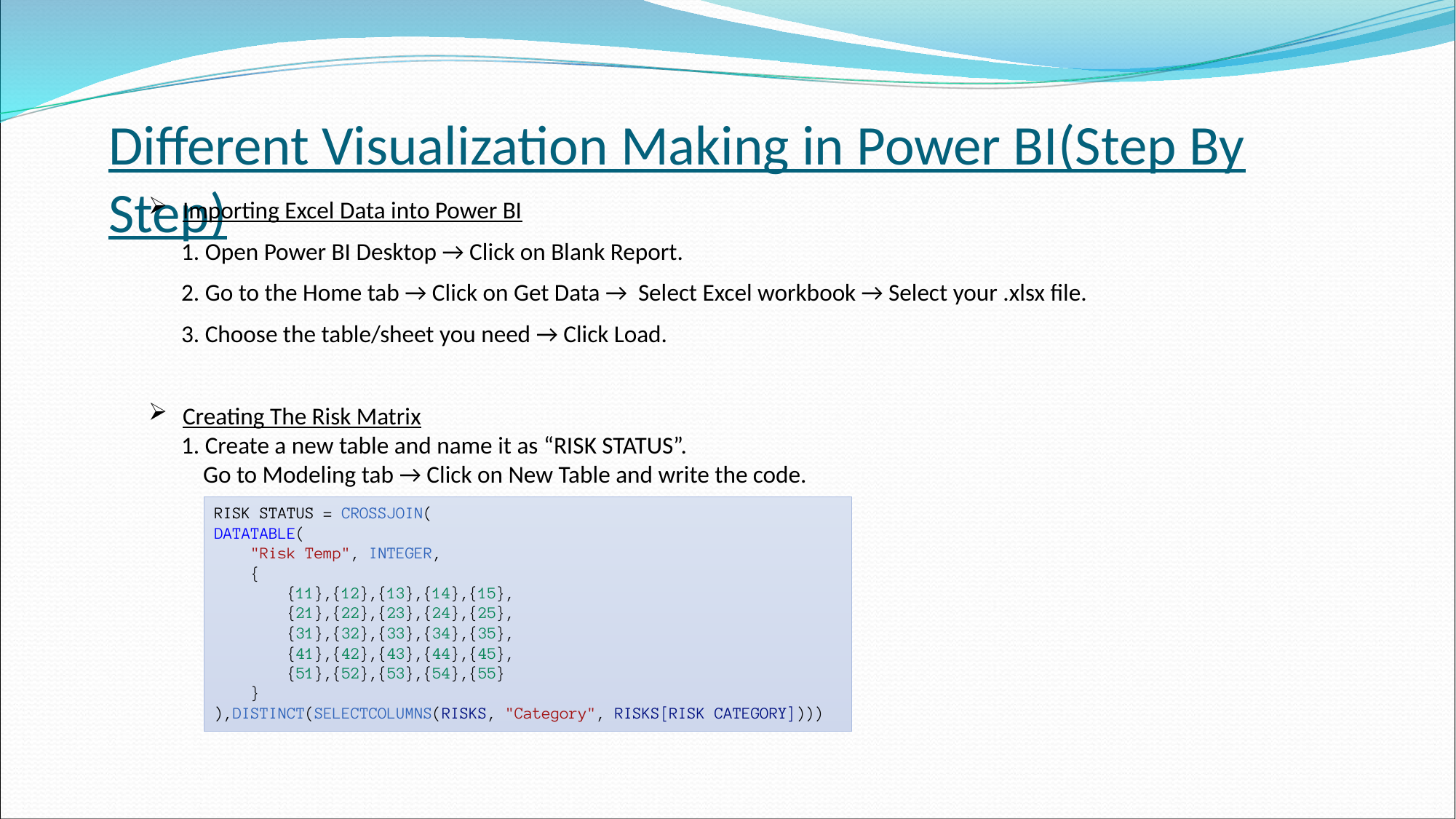

Different Visualization Making in Power BI(Step By Step)
Importing Excel Data into Power BI
      1. Open Power BI Desktop → Click on Blank Report.
      2. Go to the Home tab → Click on Get Data →  Select Excel workbook → Select your .xlsx file.
      3. Choose the table/sheet you need → Click Load.

Creating The Risk Matrix
      1. Create a new table and name it as “RISK STATUS”.
          Go to Modeling tab → Click on New Table and write the code.
RISK STATUS = CROSSJOIN(
DATATABLE(
    "Risk Temp", INTEGER,
    {
        {11},{12},{13},{14},{15},
        {21},{22},{23},{24},{25},
        {31},{32},{33},{34},{35},
        {41},{42},{43},{44},{45},
        {51},{52},{53},{54},{55}
    }
),DISTINCT(SELECTCOLUMNS(RISKS, "Category", RISKS[RISK CATEGORY])))